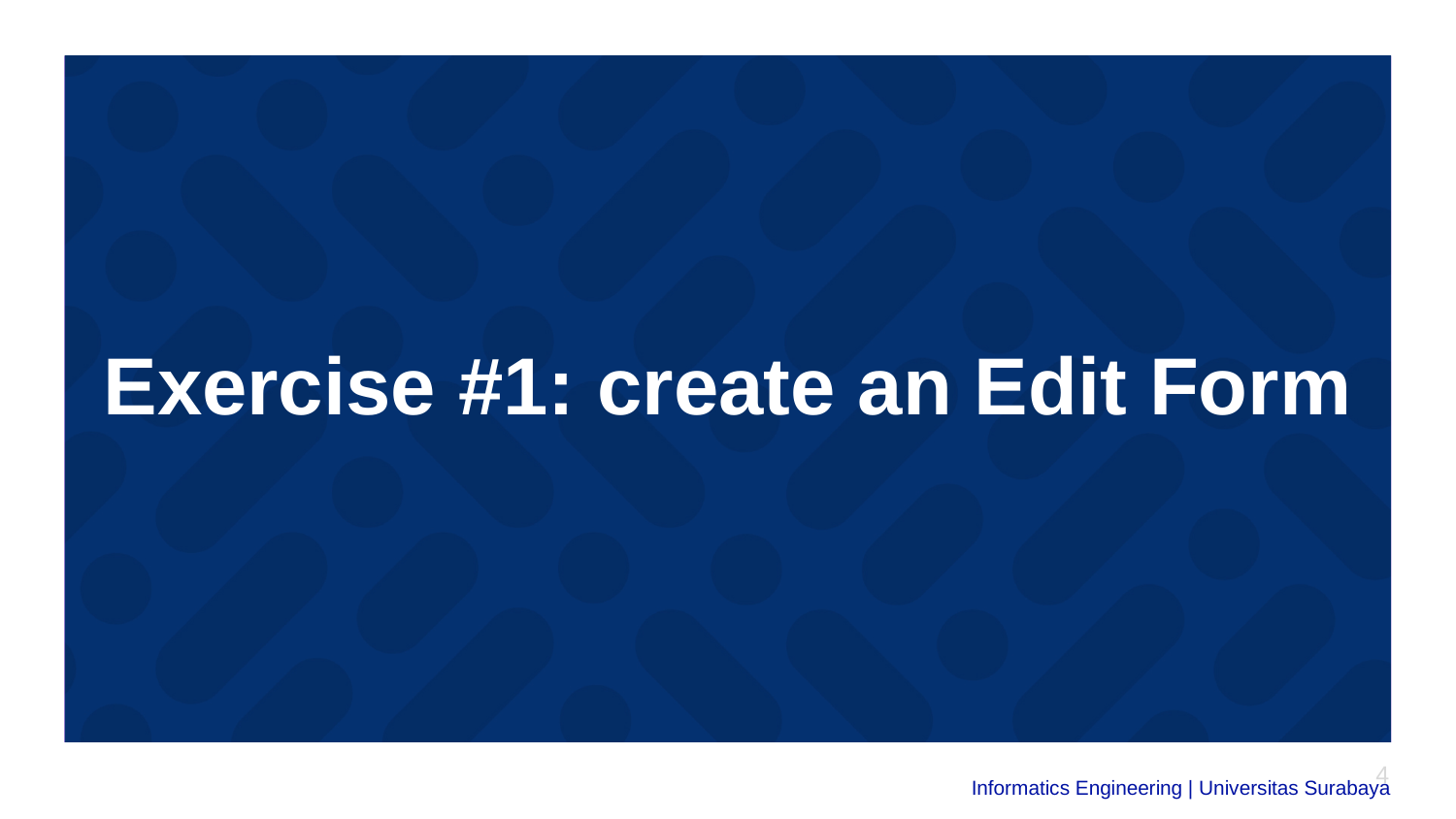

# Exercise #1: create an Edit Form
4
Informatics Engineering | Universitas Surabaya